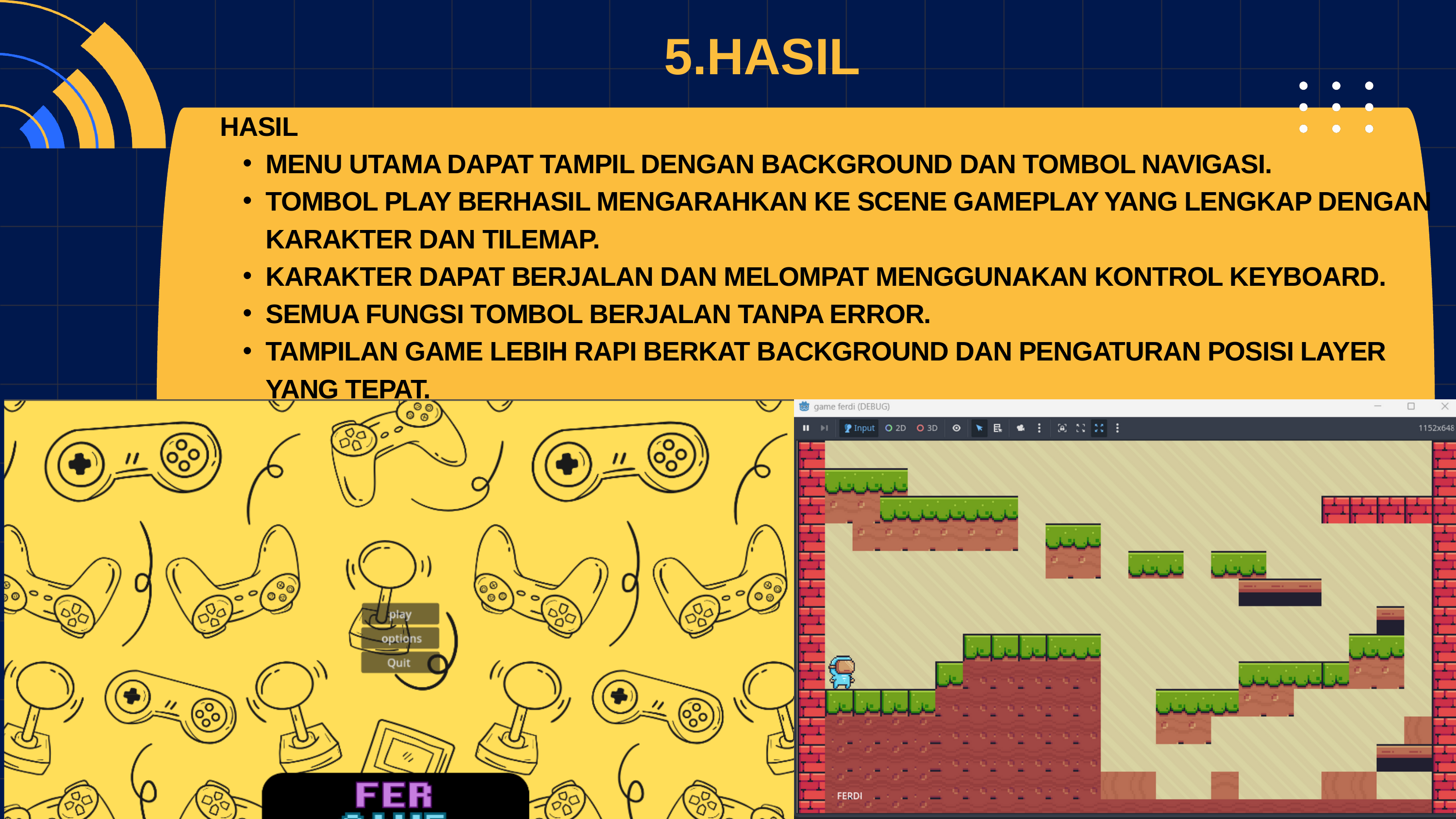

5.HASIL

HASIL
MENU UTAMA DAPAT TAMPIL DENGAN BACKGROUND DAN TOMBOL NAVIGASI.
TOMBOL PLAY BERHASIL MENGARAHKAN KE SCENE GAMEPLAY YANG LENGKAP DENGAN KARAKTER DAN TILEMAP.
KARAKTER DAPAT BERJALAN DAN MELOMPAT MENGGUNAKAN KONTROL KEYBOARD.
SEMUA FUNGSI TOMBOL BERJALAN TANPA ERROR.
TAMPILAN GAME LEBIH RAPI BERKAT BACKGROUND DAN PENGATURAN POSISI LAYER YANG TEPAT.